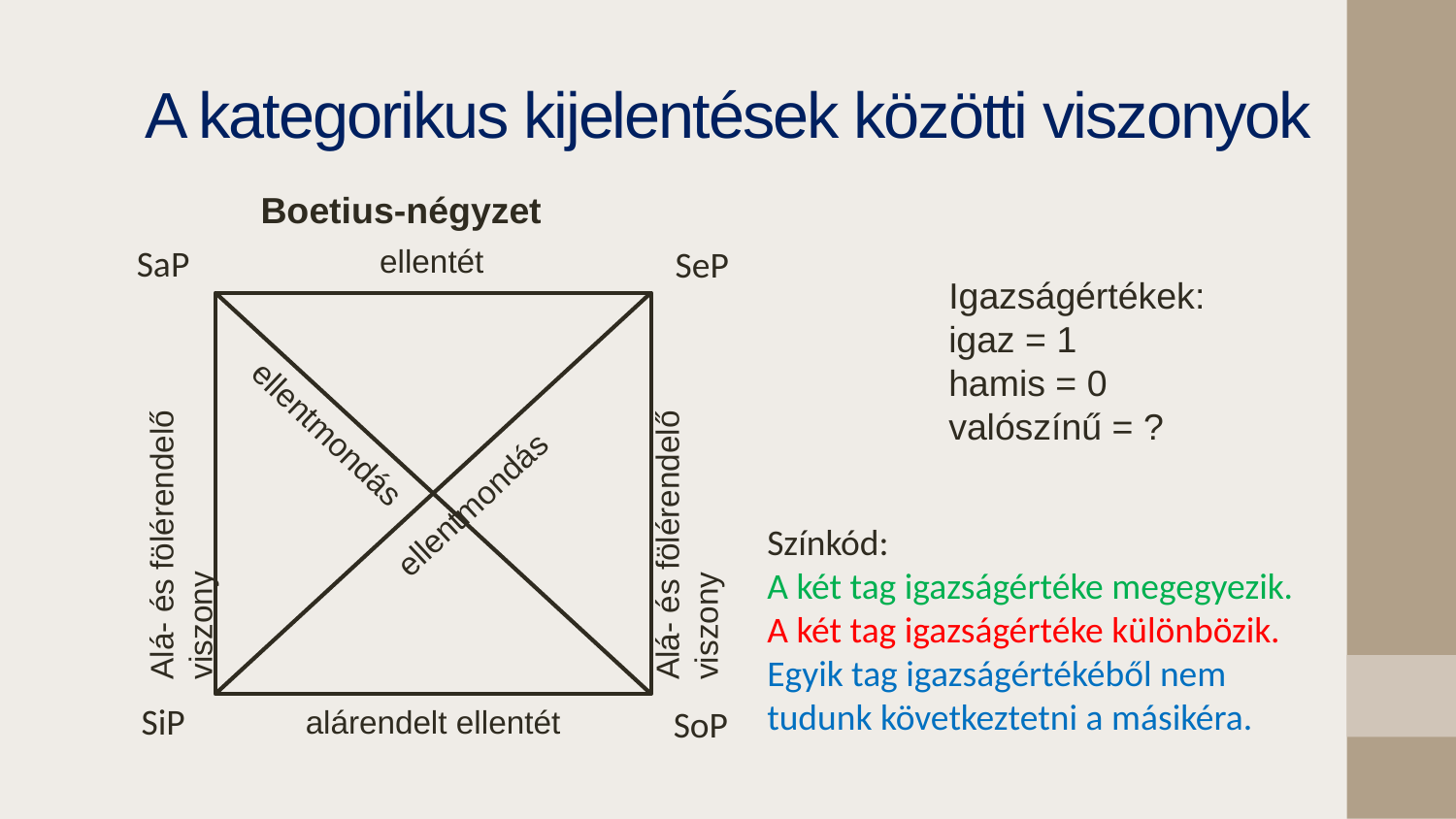

# A kategorikus kijelentések közötti viszonyok
Boetius-négyzet
SaP
Alá- és fölérendelő viszony

Alá- és fölérendelő viszony
ellentmondás
ellentmondás
SiP
alárendelt ellentét
ellentét
SeP
SoP
Igazságértékek:
igaz = 1
hamis = 0
valószínű = ?
Színkód:
A két tag igazságértéke megegyezik.
A két tag igazságértéke különbözik.
Egyik tag igazságértékéből nem tudunk következtetni a másikéra.